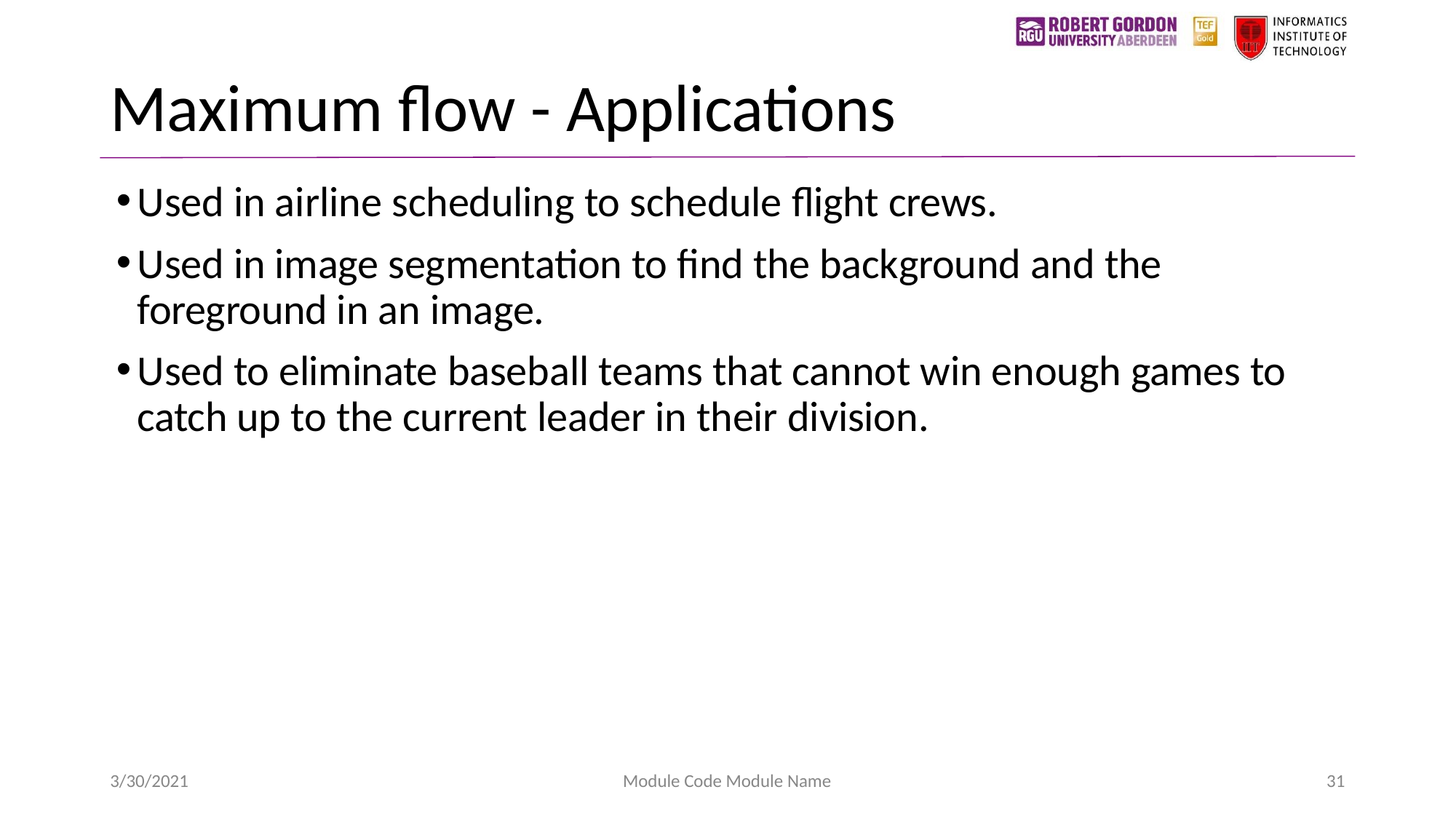

# Maximum flow - Applications

Used in airline scheduling to schedule flight crews.
Used in image segmentation to find the background and the  foreground in an image.
Used to eliminate baseball teams that cannot win enough games to  catch up to the current leader in their division.
3/30/2021
Module Code Module Name
31